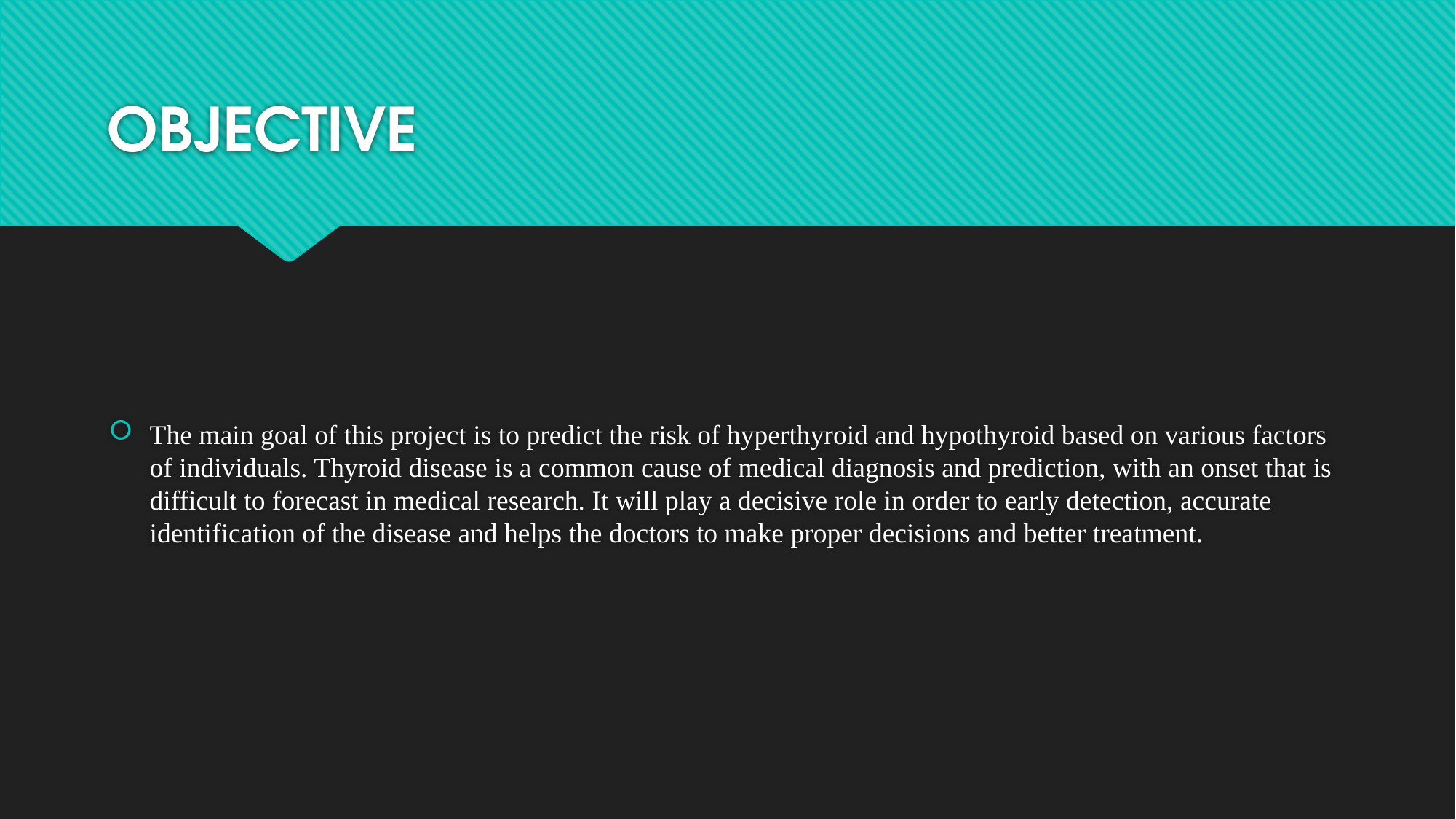

# OBJECTIVE
The main goal of this project is to predict the risk of hyperthyroid and hypothyroid based on various factors of individuals. Thyroid disease is a common cause of medical diagnosis and prediction, with an onset that is difficult to forecast in medical research. It will play a decisive role in order to early detection, accurate identification of the disease and helps the doctors to make proper decisions and better treatment.